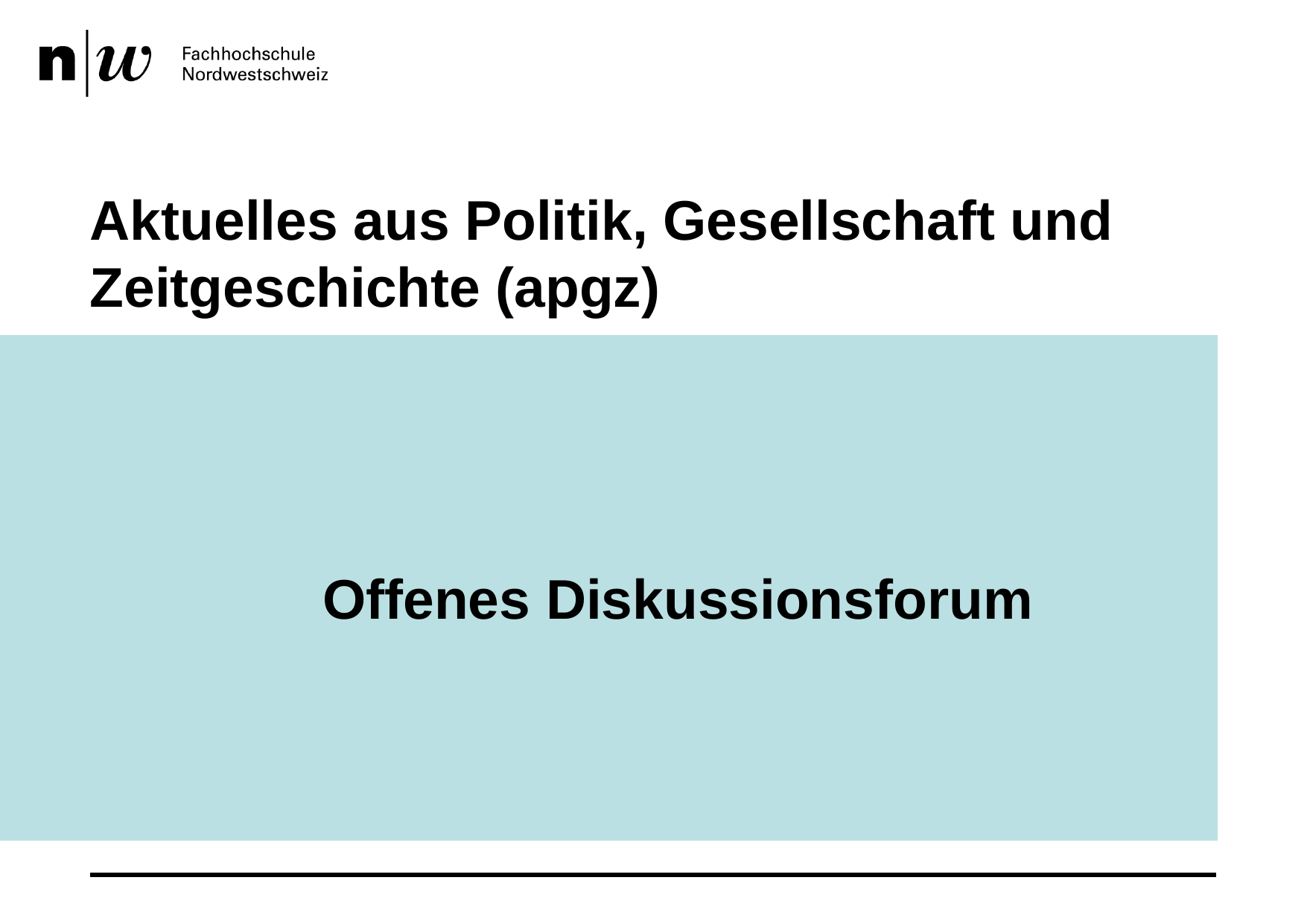

# Aktuelles aus Politik, Gesellschaft und Zeitgeschichte (apgz)

Offenes Diskussionsforum